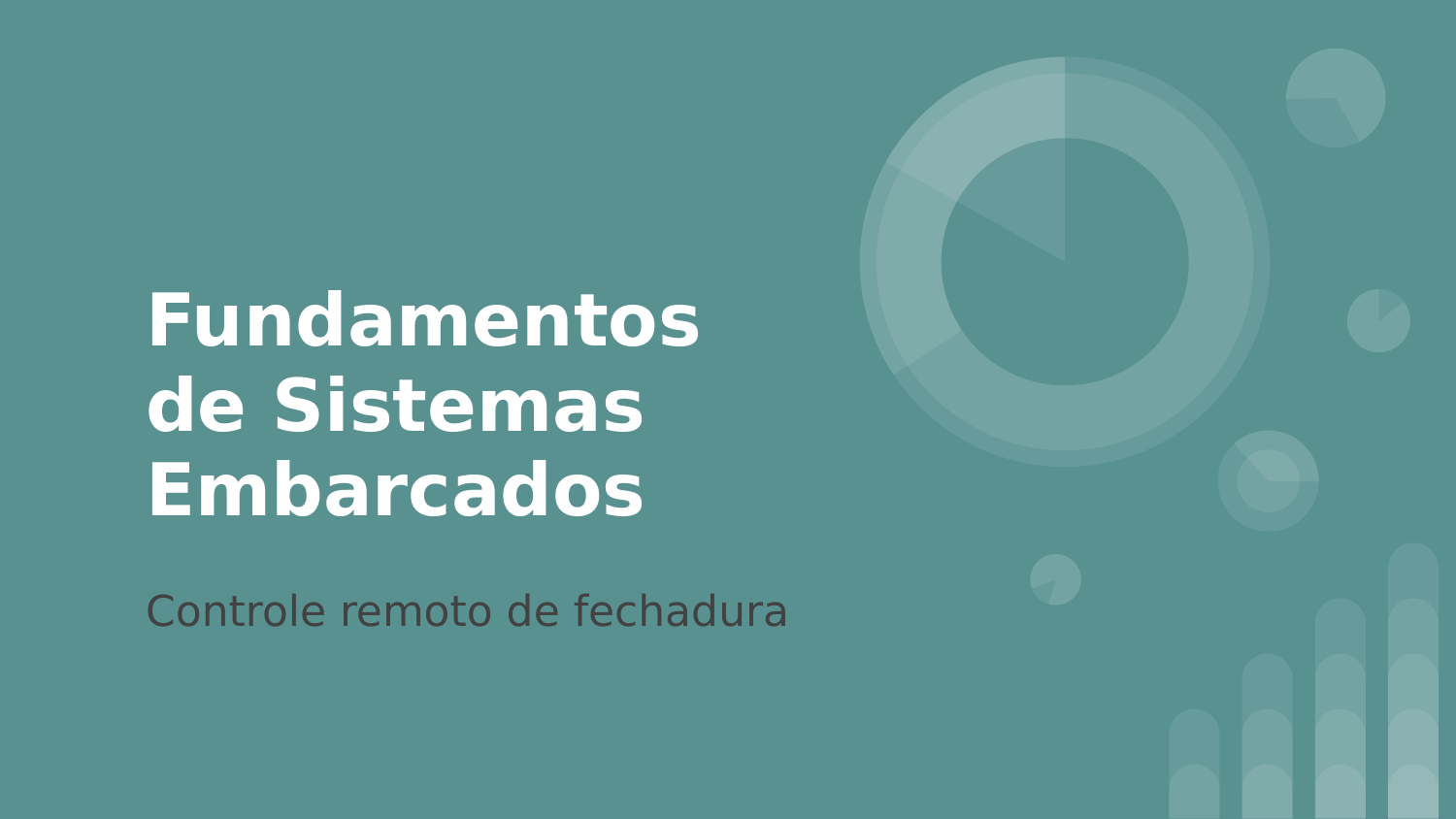

# Fundamentos de Sistemas Embarcados
Controle remoto de fechadura